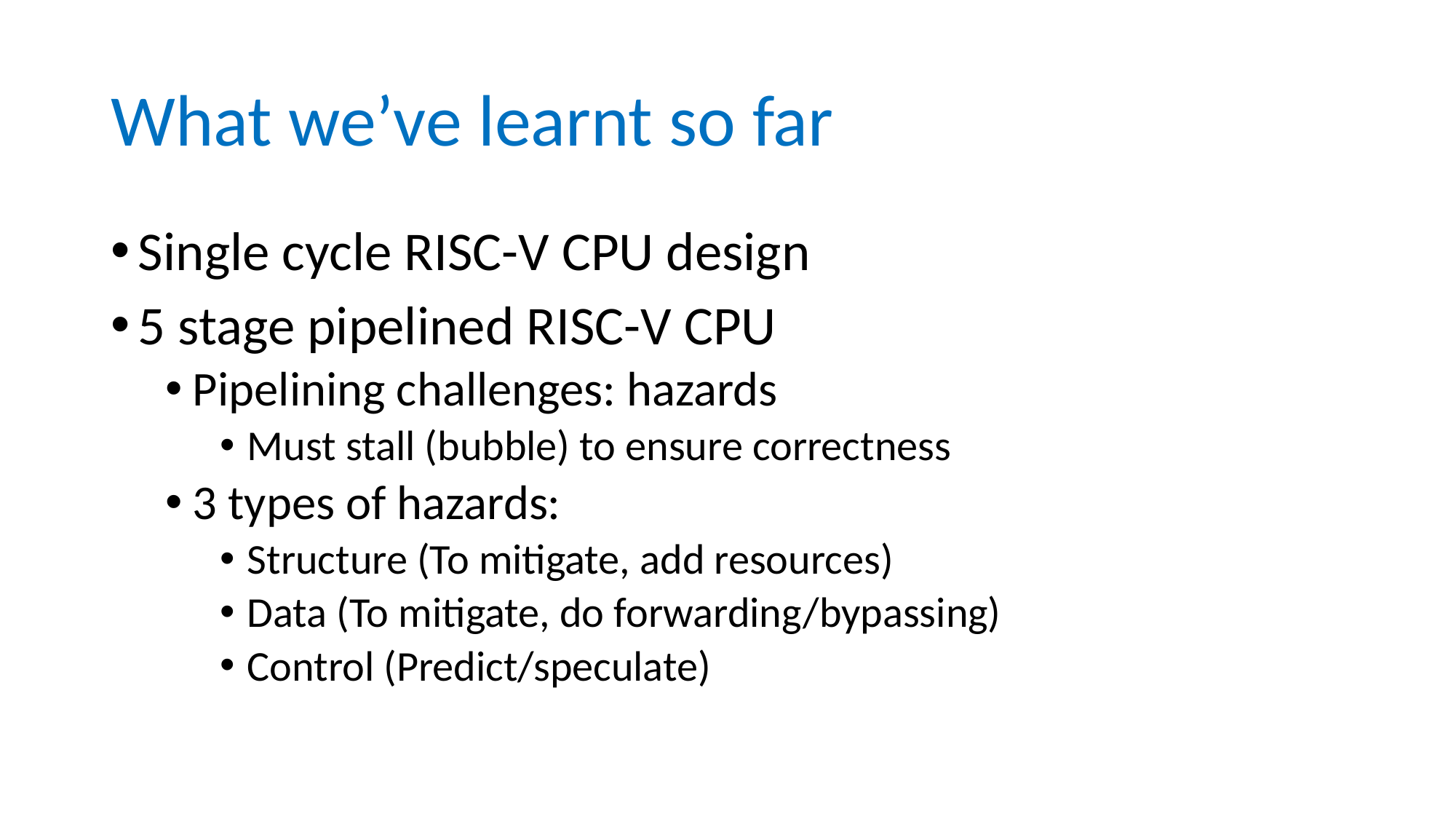

# What we’ve learnt so far
Single cycle RISC-V CPU design
5 stage pipelined RISC-V CPU
Pipelining challenges: hazards
Must stall (bubble) to ensure correctness
3 types of hazards:
Structure (To mitigate, add resources)
Data (To mitigate, do forwarding/bypassing)
Control (Predict/speculate)